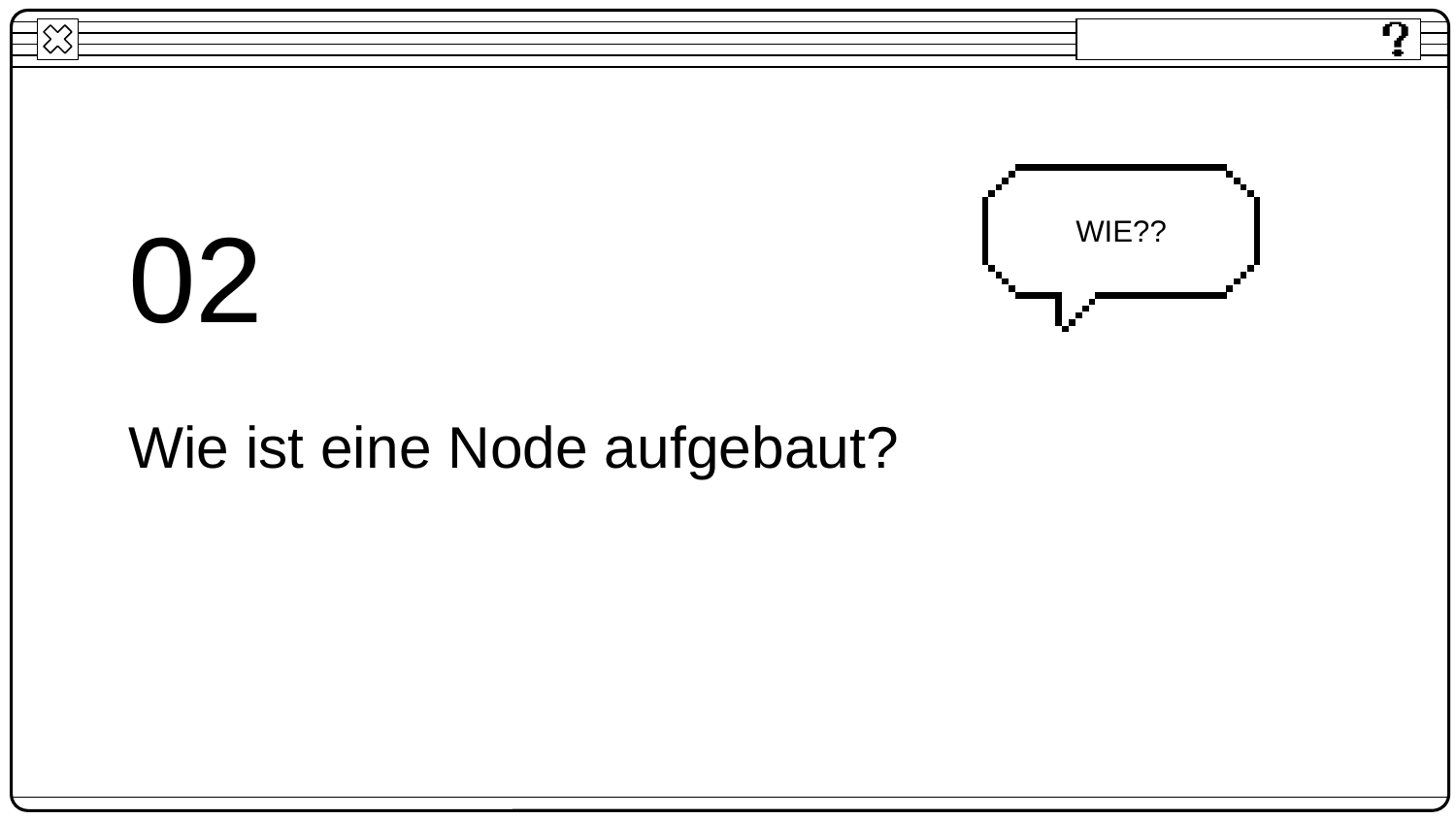

WIE??
02
# Wie ist eine Node aufgebaut?